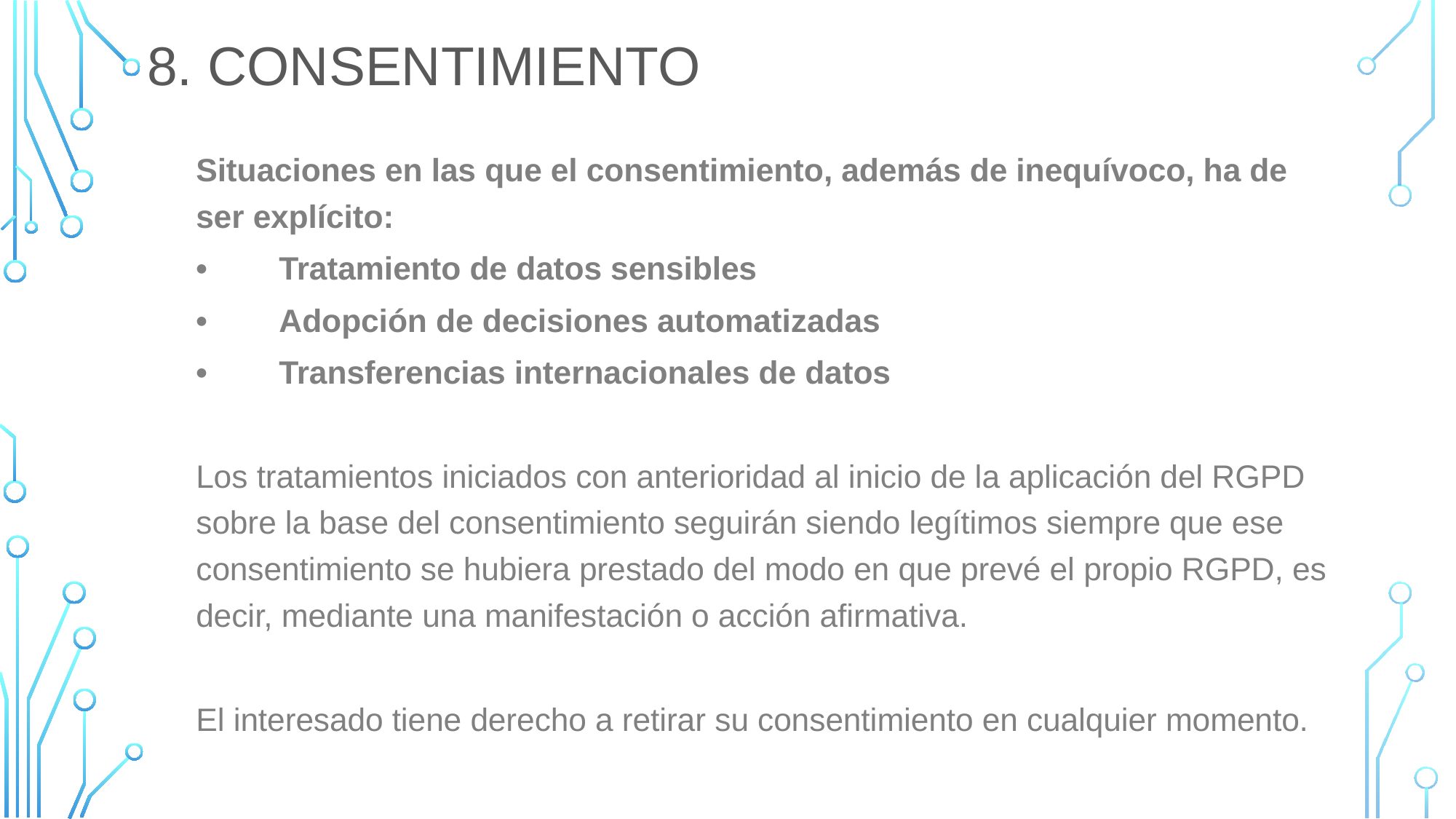

# 8. consentimiento
Situaciones en las que el consentimiento, además de inequívoco, ha de ser explícito:
•	Tratamiento de datos sensibles
•	Adopción de decisiones automatizadas
•	Transferencias internacionales de datos

Los tratamientos iniciados con anterioridad al inicio de la aplicación del RGPD sobre la base del consentimiento seguirán siendo legítimos siempre que ese consentimiento se hubiera prestado del modo en que prevé el propio RGPD, es decir, mediante una manifestación o acción afirmativa.

El interesado tiene derecho a retirar su consentimiento en cualquier momento.